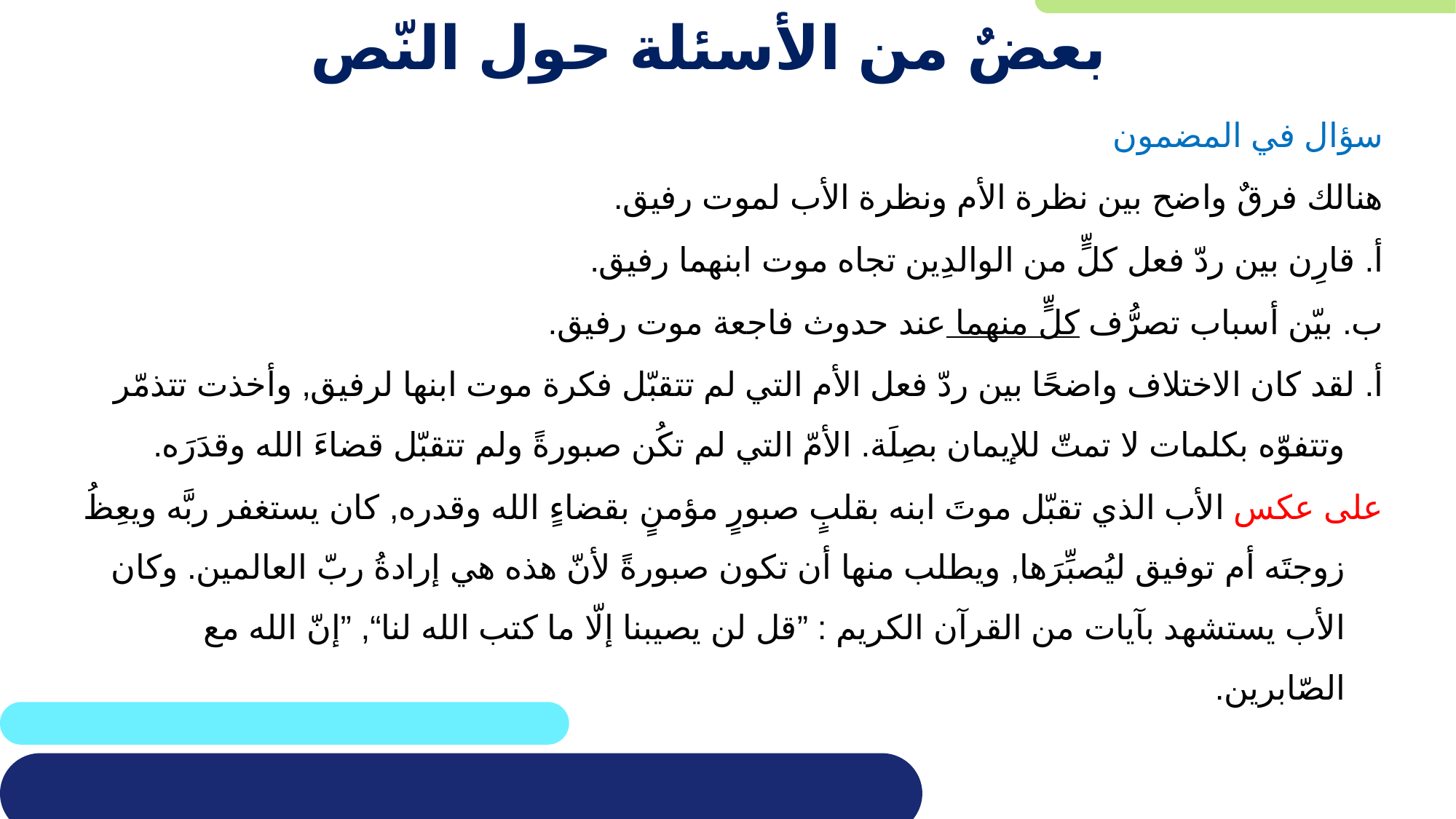

# بعضٌ من الأسئلة حول النّص
سؤال في المضمون
هنالك فرقٌ واضح بين نظرة الأم ونظرة الأب لموت رفيق.
أ. قارِن بين ردّ فعل كلٍّ من الوالدِين تجاه موت ابنهما رفيق.
ب. بيّن أسباب تصرُّف كلٍّ منهما عند حدوث فاجعة موت رفيق.
أ. لقد كان الاختلاف واضحًا بين ردّ فعل الأم التي لم تتقبّل فكرة موت ابنها لرفيق, وأخذت تتذمّر وتتفوّه بكلمات لا تمتّ للإيمان بصِلَة. الأمّ التي لم تكُن صبورةً ولم تتقبّل قضاءَ الله وقدَرَه.
على عكس الأب الذي تقبّل موتَ ابنه بقلبٍ صبورٍ مؤمنٍ بقضاءٍ الله وقدره, كان يستغفر ربَّه ويعِظُ زوجتَه أم توفيق ليُصبِّرَها, ويطلب منها أن تكون صبورةً لأنّ هذه هي إرادةُ ربّ العالمين. وكان الأب يستشهد بآيات من القرآن الكريم : ”قل لن يصيبنا إلّا ما كتب الله لنا“, ”إنّ الله مع الصّابرين.